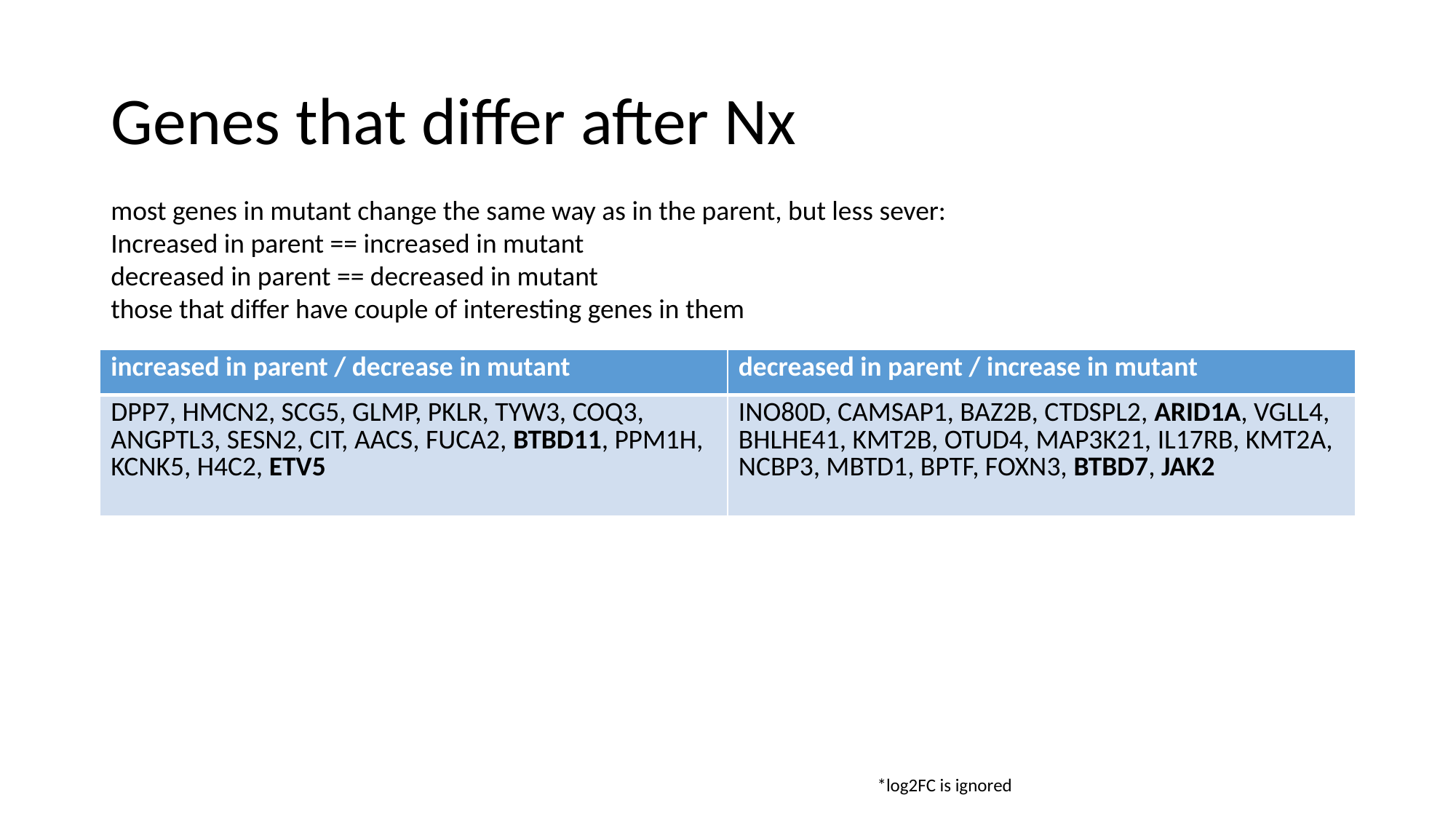

# Genes that differ after Nx
most genes in mutant change the same way as in the parent, but less sever:
Increased in parent == increased in mutant
decreased in parent == decreased in mutant
those that differ have couple of interesting genes in them
| increased in parent / decrease in mutant | decreased in parent / increase in mutant |
| --- | --- |
| DPP7, HMCN2, SCG5, GLMP, PKLR, TYW3, COQ3, ANGPTL3, SESN2, CIT, AACS, FUCA2, BTBD11, PPM1H, KCNK5, H4C2, ETV5 | INO80D, CAMSAP1, BAZ2B, CTDSPL2, ARID1A, VGLL4, BHLHE41, KMT2B, OTUD4, MAP3K21, IL17RB, KMT2A, NCBP3, MBTD1, BPTF, FOXN3, BTBD7, JAK2 |
*log2FC is ignored